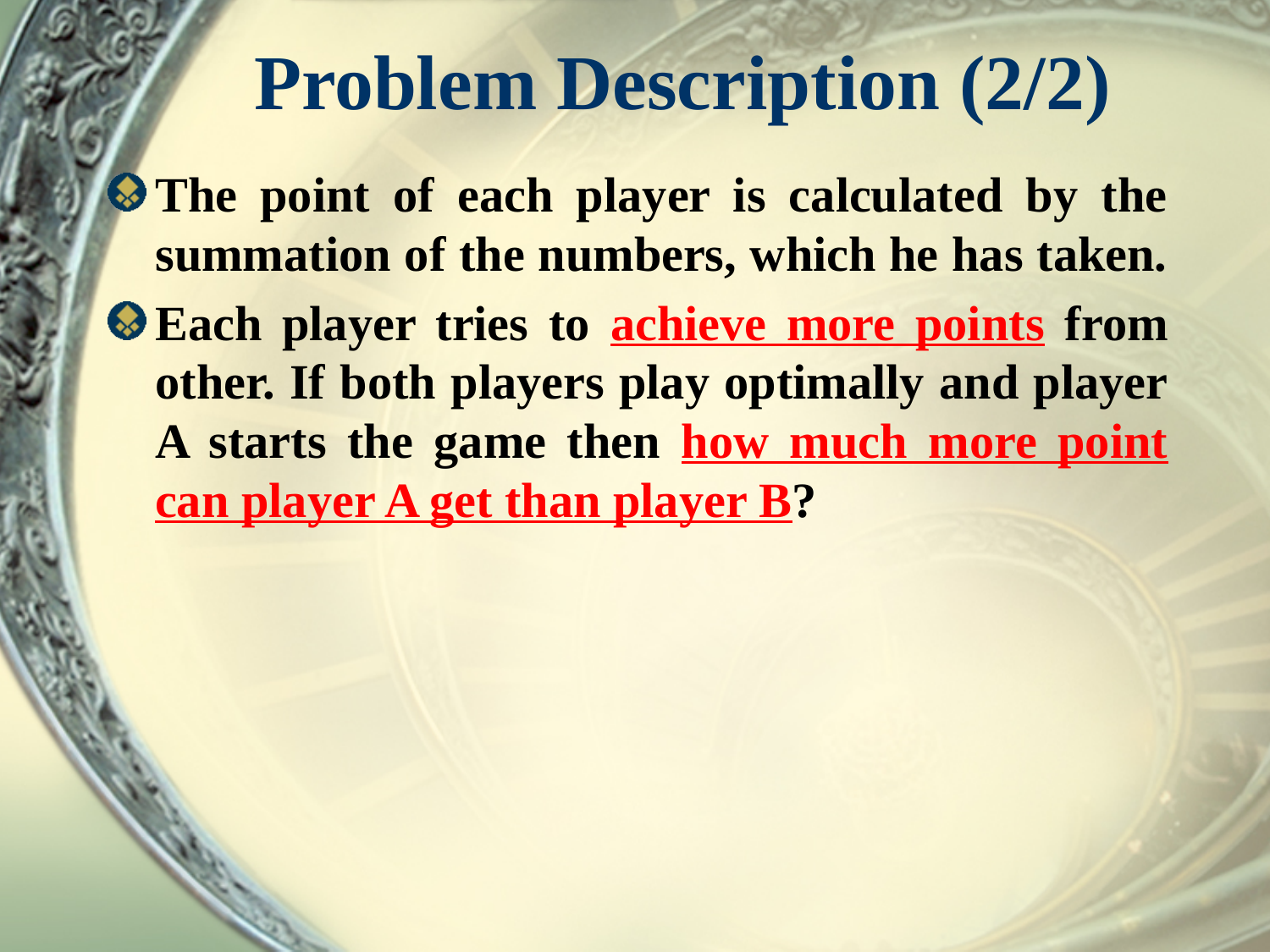

# Problem Description (2/2)
The point of each player is calculated by the summation of the numbers, which he has taken.
Each player tries to achieve more points from other. If both players play optimally and player A starts the game then how much more point can player A get than player B?